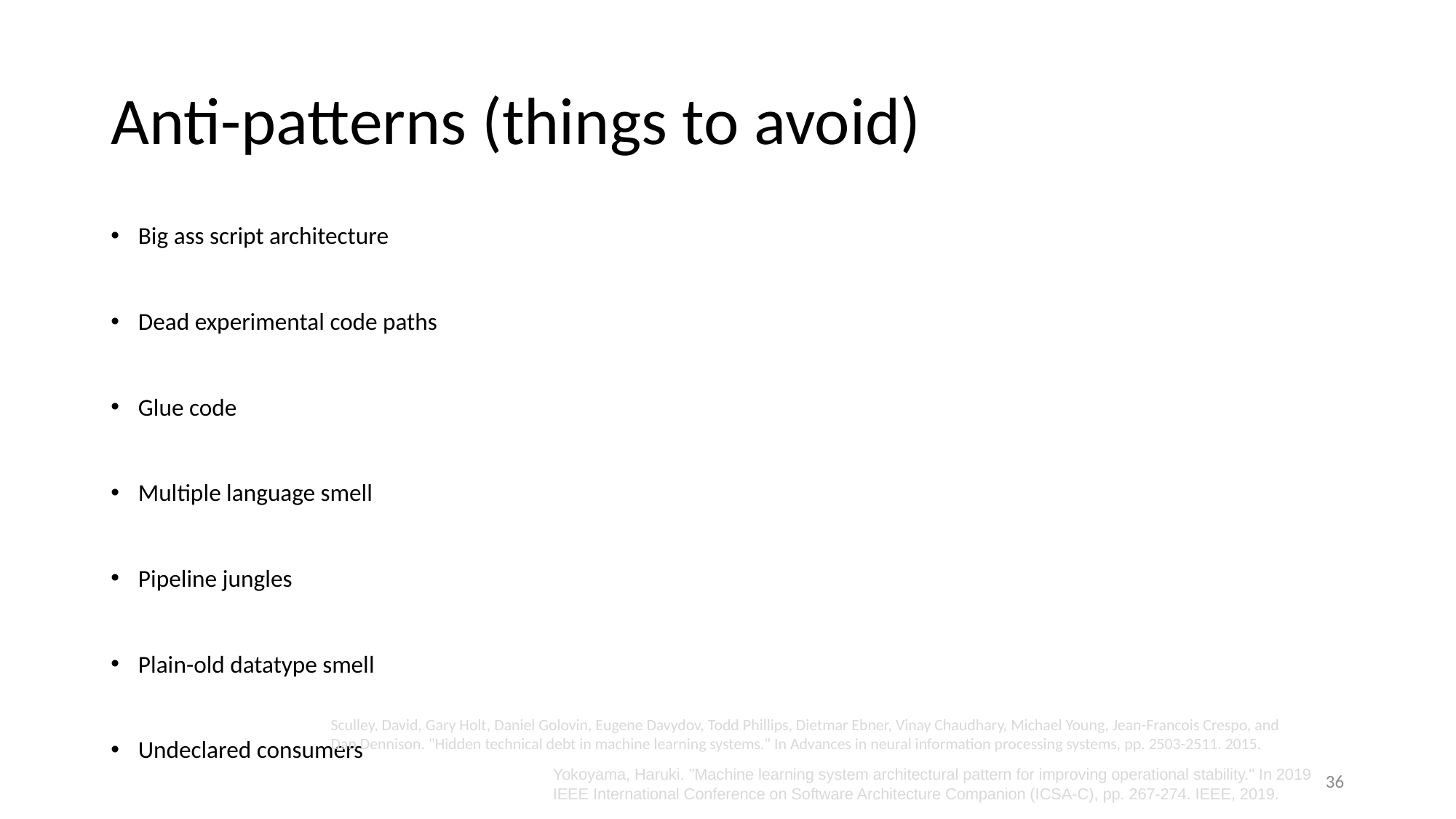

# Anti-patterns (things to avoid)
Big ass script architecture

Dead experimental code paths

Glue code

Multiple language smell

Pipeline jungles

Plain-old datatype smell

Undeclared consumers
Sculley, David, Gary Holt, Daniel Golovin, Eugene Davydov, Todd Phillips, Dietmar Ebner, Vinay Chaudhary, Michael Young, Jean-Francois Crespo, and Dan Dennison. "Hidden technical debt in machine learning systems." In Advances in neural information processing systems, pp. 2503-2511. 2015.
Yokoyama, Haruki. "Machine learning system architectural pattern for improving operational stability." In 2019 IEEE International Conference on Software Architecture Companion (ICSA-C), pp. 267-274. IEEE, 2019.
36